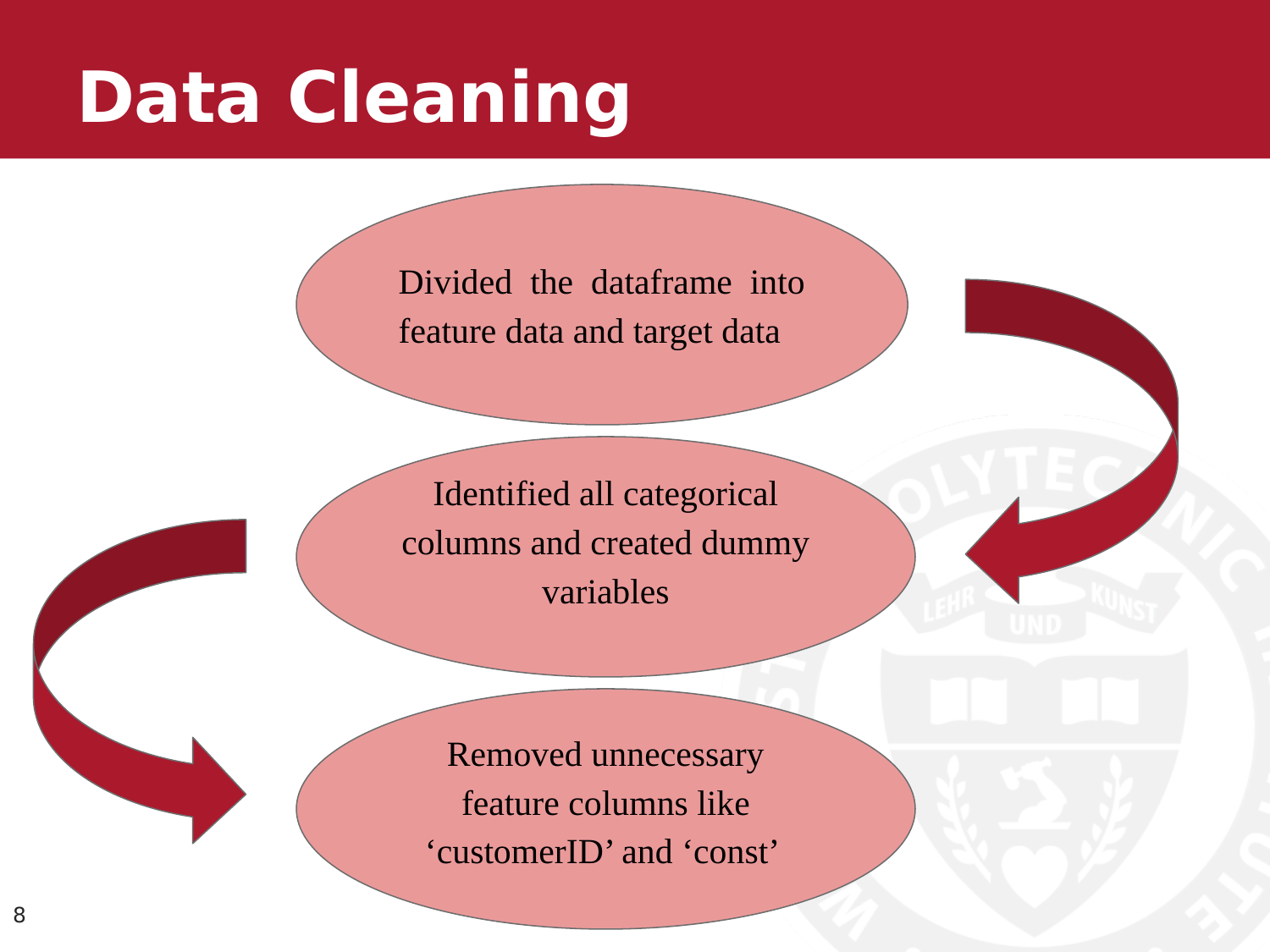

# Data Cleaning

Divided the dataframe into feature data and target data

Identified all categorical columns and created dummy variables

Removed unnecessary feature columns like ‘customerID’ and ‘const’

8